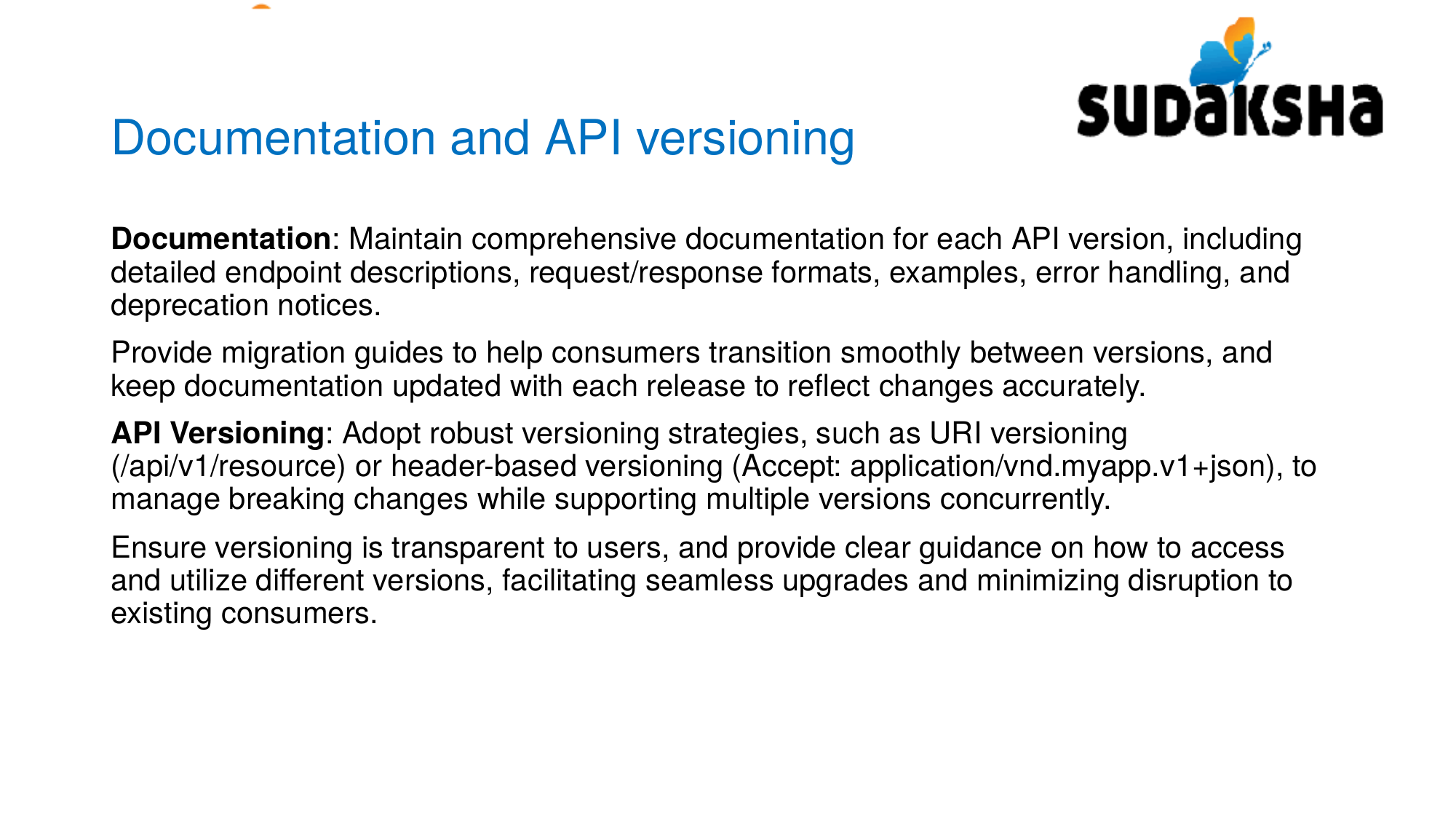

Documentation and API versioning
Documentation: Maintain comprehensive documentation for each API version, including detailed endpoint descriptions, request/response formats, examples, error handling, and deprecation notices.
Provide migration guides to help consumers transition smoothly between versions, and keep documentation updated with each release to reflect changes accurately.
API Versioning: Adopt robust versioning strategies, such as URI versioning (/api/v1/resource) or header-based versioning (Accept: application/vnd.myapp.v1+json), to manage breaking changes while supporting multiple versions concurrently.
Ensure versioning is transparent to users, and provide clear guidance on how to access and utilize different versions, facilitating seamless upgrades and minimizing disruption to existing consumers.